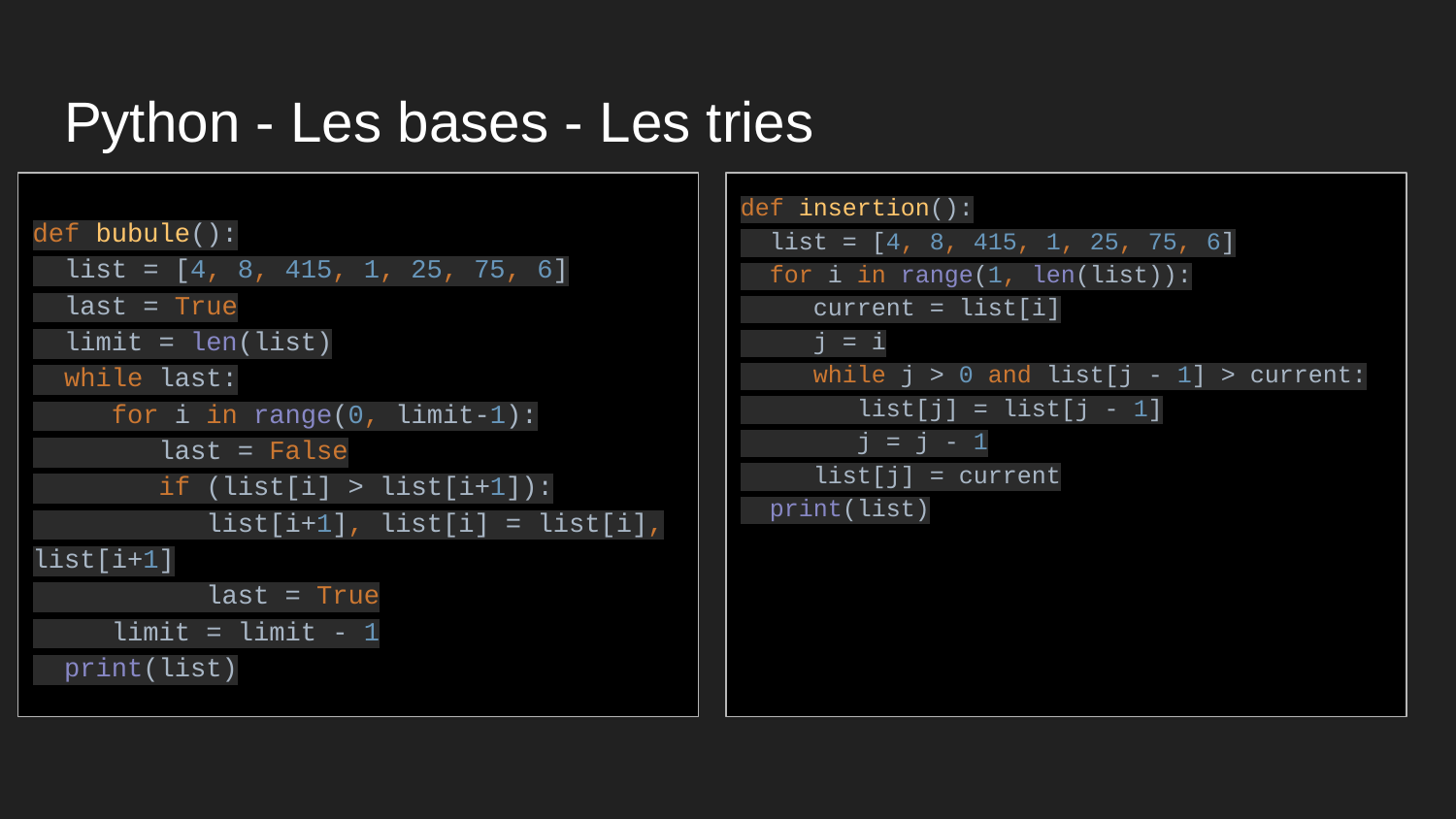

# Python - Les bases - Les tries

def bubule():
  list = [4, 8, 415, 1, 25, 75, 6]
  last = True
  limit = len(list)
  while last:
     for i in range(0, limit-1):
        last = False
        if (list[i] > list[i+1]):
           list[i+1], list[i] = list[i], list[i+1]
           last = True
     limit = limit - 1
  print(list)

def insertion():
  list = [4, 8, 415, 1, 25, 75, 6]
  for i in range(1, len(list)):
     current = list[i]
     j = i
     while j > 0 and list[j - 1] > current:
        list[j] = list[j - 1]
        j = j - 1
     list[j] = current
  print(list)